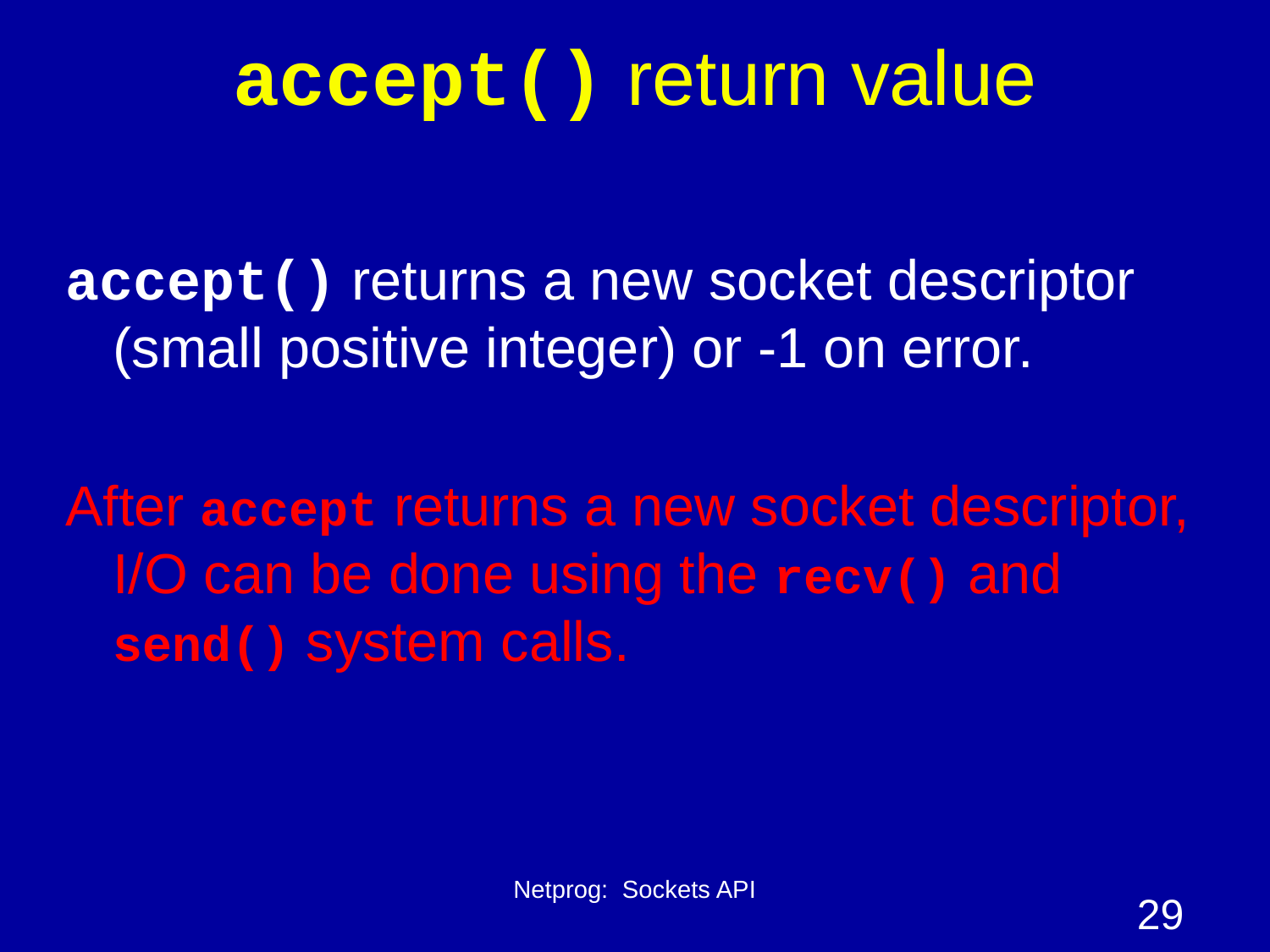

# accept() return value

accept() returns a new socket descriptor (small positive integer) or -1 on error.

After accept returns a new socket descriptor, I/O can be done using the recv() and send() system calls.

Netprog:  Sockets API